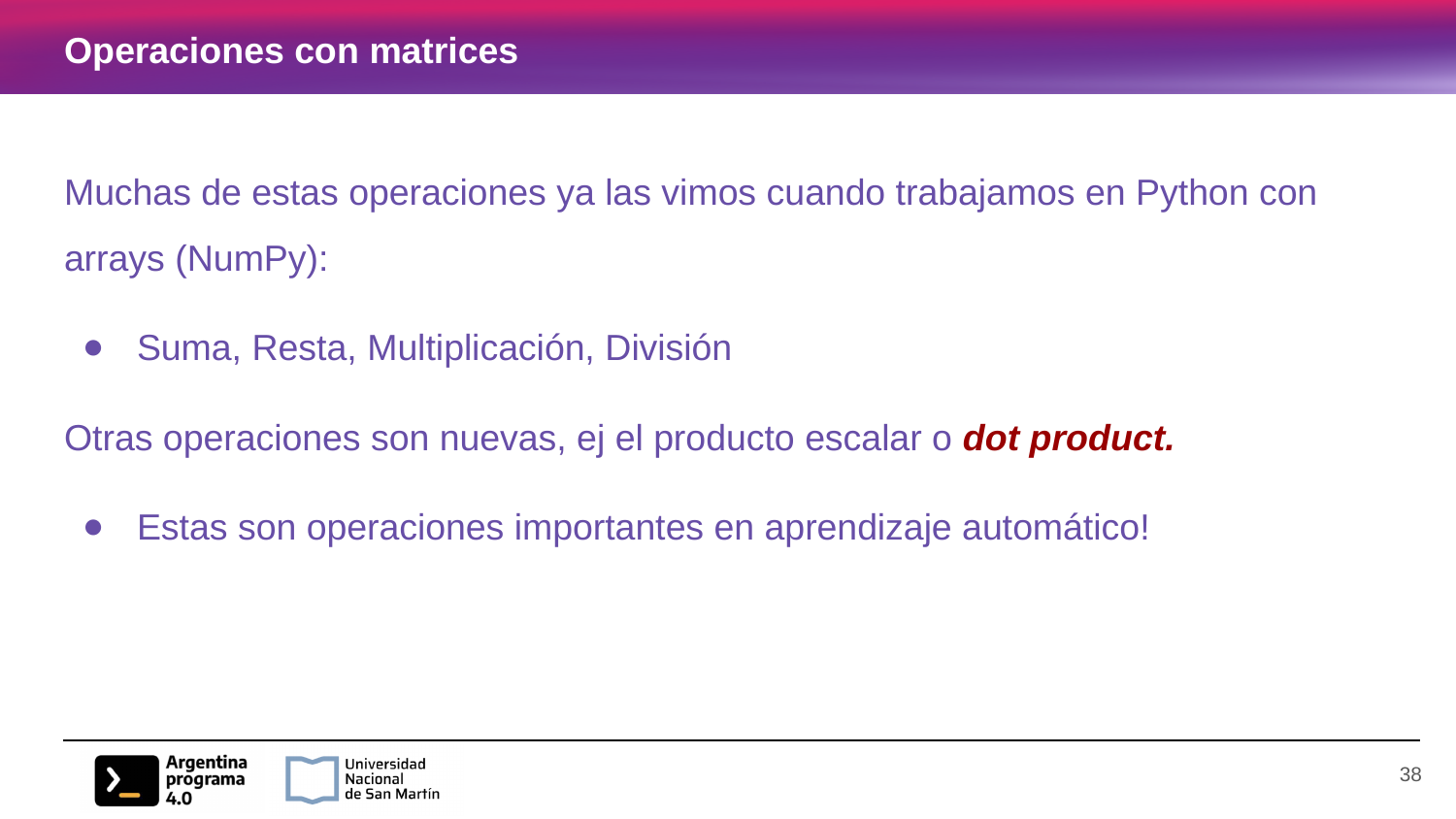

# Operaciones con matrices
Muchas de estas operaciones ya las vimos cuando trabajamos en Python con arrays (NumPy):
Suma, Resta, Multiplicación, División
Otras operaciones son nuevas, ej el producto escalar o dot product.
Estas son operaciones importantes en aprendizaje automático!

38